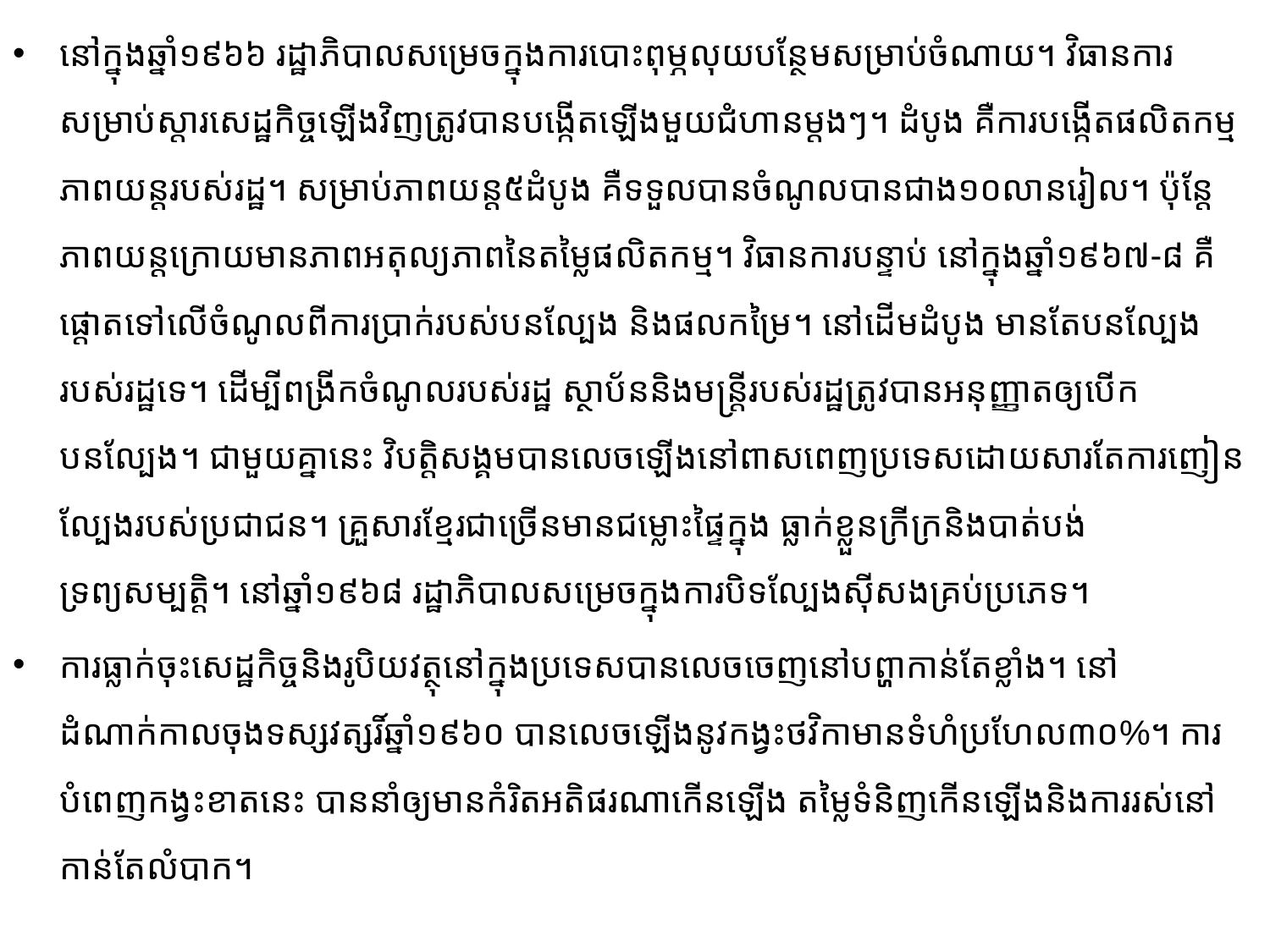

នៅក្នុងឆ្នាំ​១៩៦៦ រដ្ឋាភិបាលសម្រេច​​ក្នុងការបោះពុម្ភ​លុយបន្ថែម​សម្រាប់ចំណាយ។ វិធានការ​សម្រាប់​ស្តារសេដ្ឋកិច្ចឡើង​វិញ​ត្រូវបានបង្កើតឡើង​មួយ​ជំហាន​ម្តង​ៗ។ ដំបូង​ គឺការបង្កើត​ផលិតកម្មភាពយន្ត​របស់រដ្ឋ។ សម្រាប់​ភាព​យន្ត៥ដំបូង ​គឺទទួលបានចំណូល​បានជាង​១០លាន​​​រៀល។ ប៉ុន្តែ​ ភាពយន្ត​ក្រោយ​​មានភាព​អតុល្យ​ភាព​នៃ​តម្លៃផលិតកម្ម។ វិធានការ​បន្ទាប់​ នៅក្នុង​ឆ្នាំ​១៩៦៧-៨ គឺ​ផ្តោត​ទៅលើ​ចំណូល​​ពី​​ការប្រាក់របស់បនល្បែង និងផលកម្រៃ។ នៅដើមដំបូង មានតែ​បនល្បែងរបស់រដ្ឋទេ។ ដើម្បី​ពង្រីក​​ចំណូល​របស់រដ្ឋ ស្ថាប័ននិងមន្ត្រី​របស់រដ្ឋ​ត្រូវបានអនុញ្ញាត​​ឲ្យបើកបនល្បែង​។ ជាមួយគ្នានេះ ​វិបត្តិ​សង្គមបានលេចឡើង​នៅពាសពេញ​ប្រទេស​ដោយសារតែ​ការញៀនល្បែងរបស់ប្រជាជន។ គ្រួ​សារ​​​ខ្មែរ​ជាច្រើន​មានជម្លោះផ្ទៃក្នុង ធ្លាក់​ខ្លួន​ក្រីក្រនិងបាត់បង់​ទ្រព្យសម្បត្តិ។ នៅឆ្នាំ១៩៦៨ រដ្ឋាភិបាល​សម្រេច​​ក្នុងការបិទល្បែងស៊ីសង​គ្រប់ប្រភេទ​។
ការធ្លាក់ចុះសេដ្ឋកិច្ចនិងរូបិយវត្ថុនៅក្នុងប្រទេសបានលេចចេញនៅបព្ហាកាន់តែខ្លាំង។ នៅដំណាក់កាល​ចុងទស្សវត្សរិ៍ឆ្នាំ១៩៦០ បានលេចឡើងនូវកង្វះថវិកា​មានទំហំប្រហែល៣០%។​ ការបំពេញកង្វះខាតនេះ បាន​នាំ​ឲ្យមានកំរិតអតិផរណាកើនឡើង តមៃ្លទំនិញកើនឡើងនិងការរស់នៅកាន់តែលំបាក។